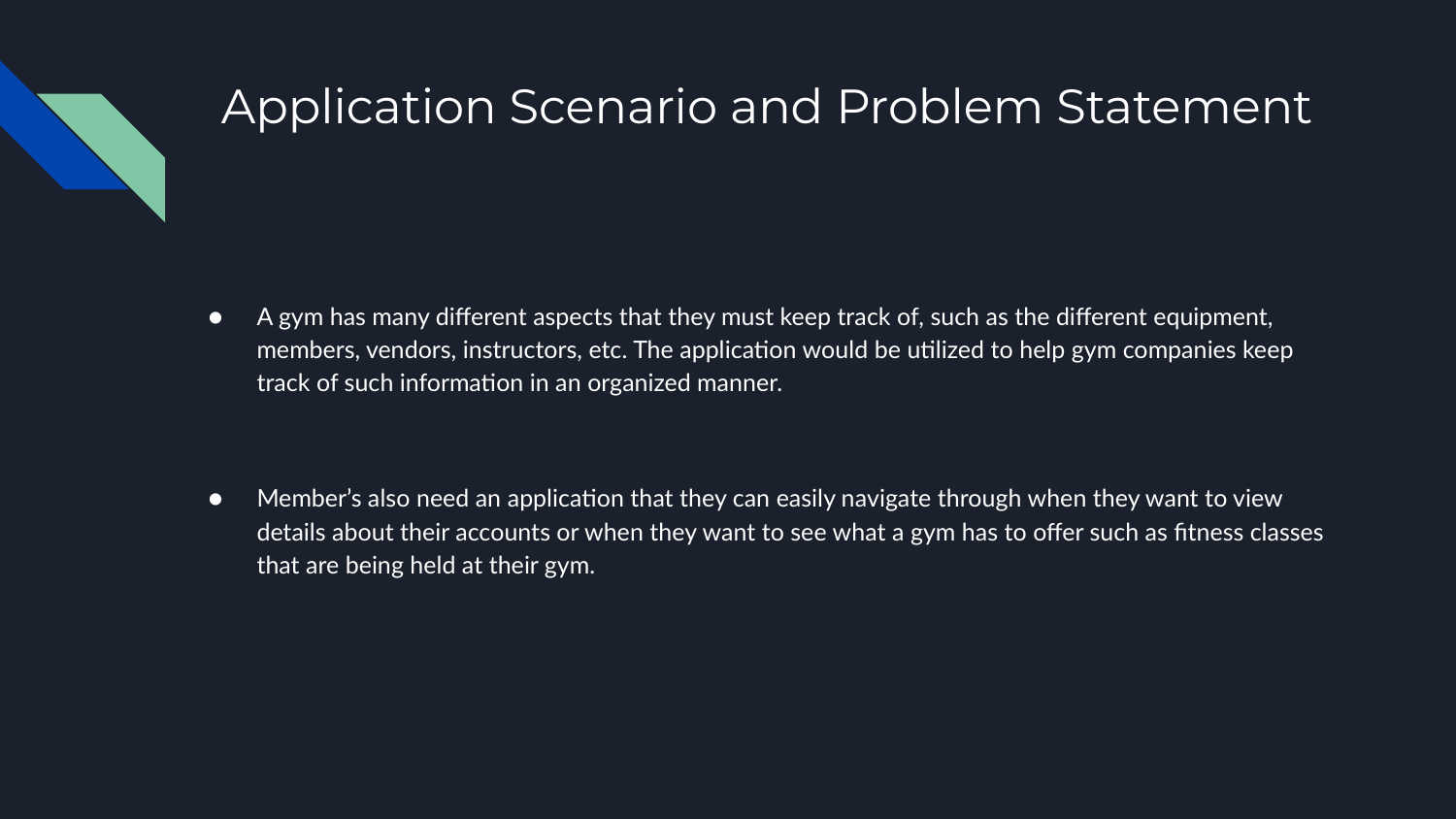

# Application Scenario and Problem Statement

A gym has many different aspects that they must keep track of, such as the different equipment, members, vendors, instructors, etc. The application would be utilized to help gym companies keep track of such information in an organized manner.

Member’s also need an application that they can easily navigate through when they want to view details about their accounts or when they want to see what a gym has to offer such as fitness classes that are being held at their gym.